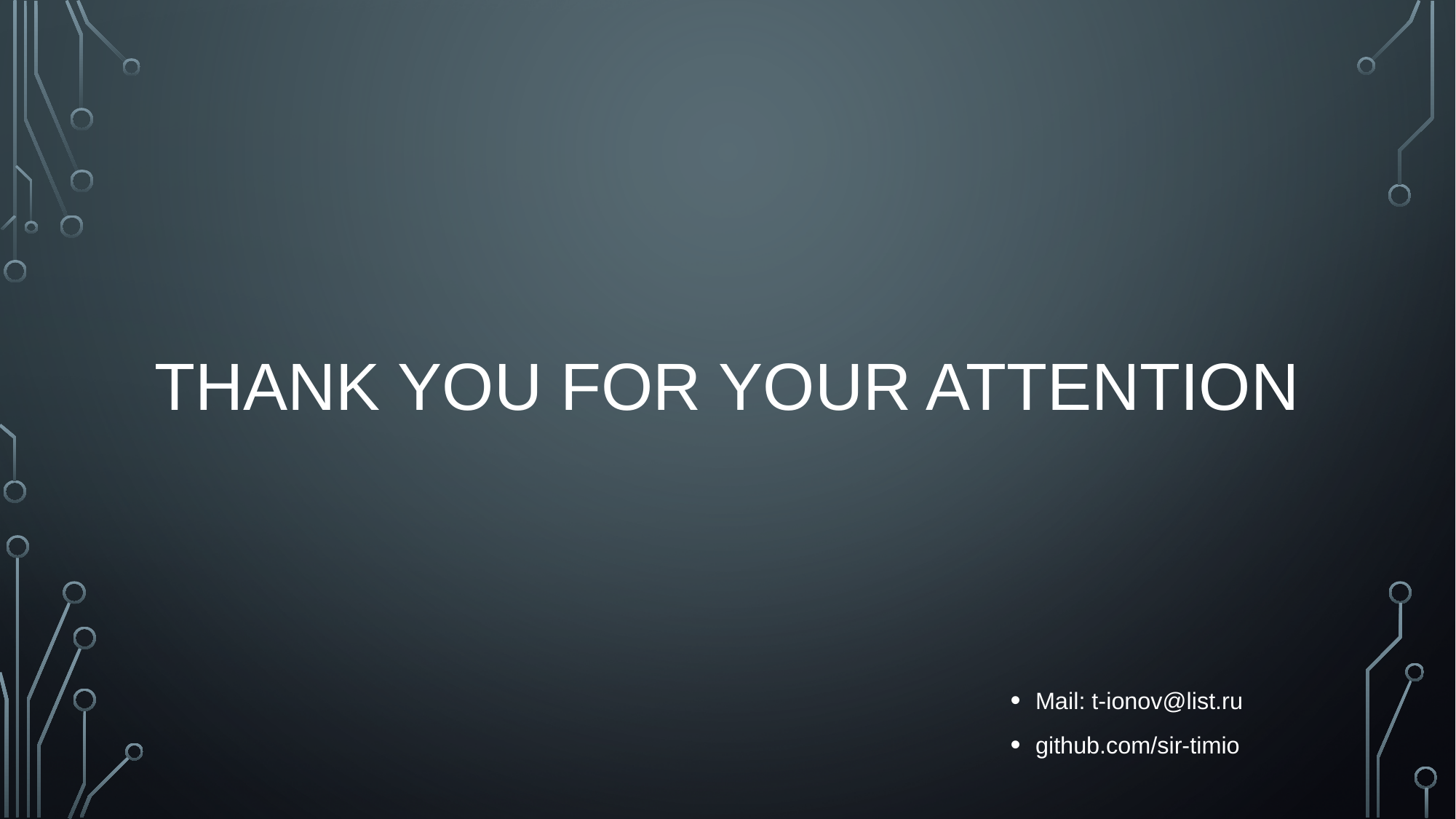

# Thank you for your attention
Mail: t-ionov@list.ru
github.com/sir-timio